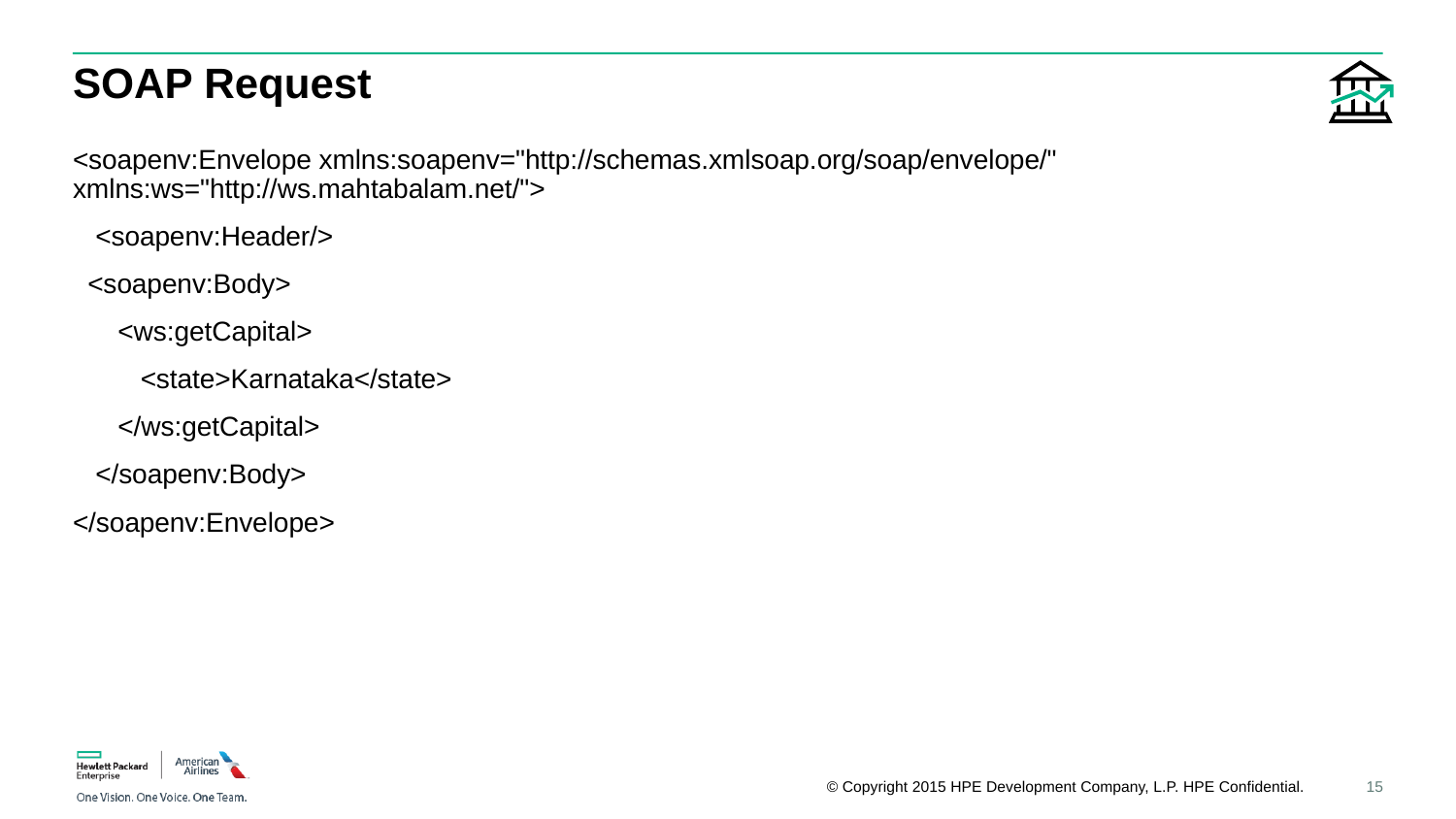

# SOAP Request
<soapenv:Envelope xmlns:soapenv="http://schemas.xmlsoap.org/soap/envelope/" xmlns:ws="http://ws.mahtabalam.net/">
   <soapenv:Header/>
  <soapenv:Body>
      <ws:getCapital>
         <state>Karnataka</state>
      </ws:getCapital>
   </soapenv:Body>
</soapenv:Envelope>
15